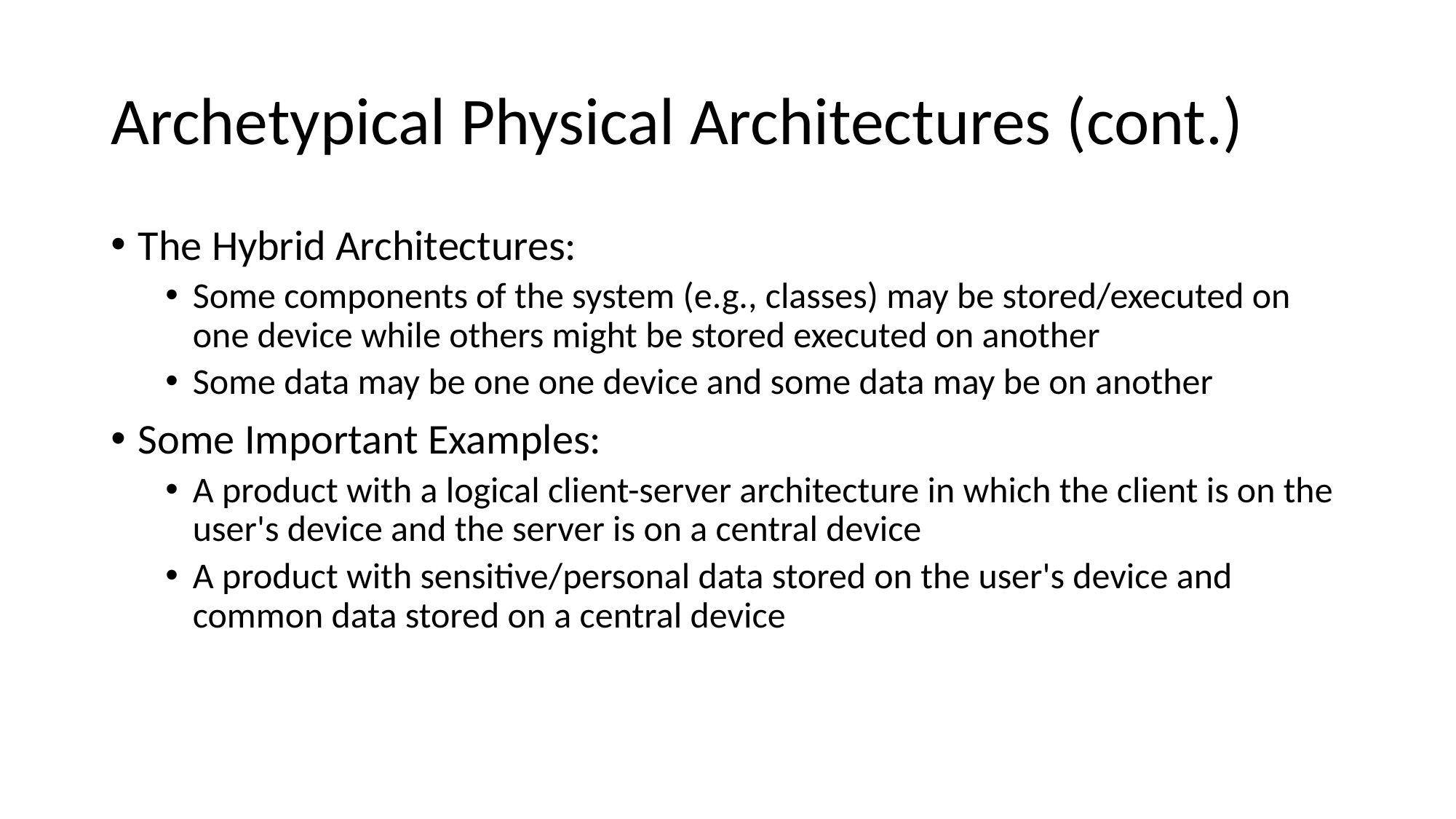

# Archetypical Physical Architectures (cont.)
The Hybrid Architectures:
Some components of the system (e.g., classes) may be stored/executed on one device while others might be stored executed on another
Some data may be one one device and some data may be on another
Some Important Examples:
A product with a logical client-server architecture in which the client is on the user's device and the server is on a central device
A product with sensitive/personal data stored on the user's device and common data stored on a central device